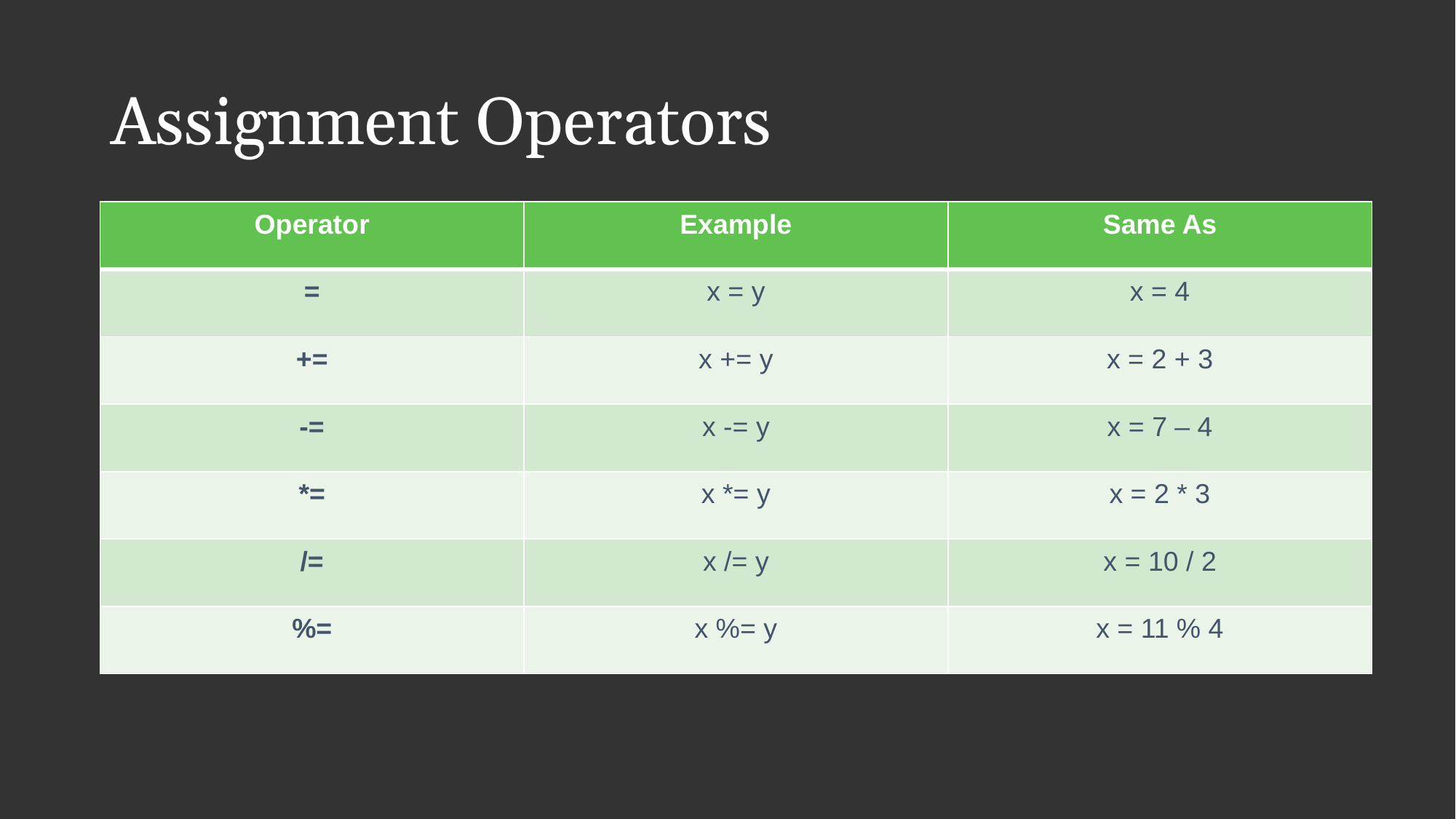

# Assignment Operators
| Operator | Example | Same As |
| --- | --- | --- |
| = | x = y | x = 4 |
| += | x += y | x = 2 + 3 |
| -= | x -= y | x = 7 – 4 |
| \*= | x \*= y | x = 2 \* 3 |
| /= | x /= y | x = 10 / 2 |
| %= | x %= y | x = 11 % 4 |